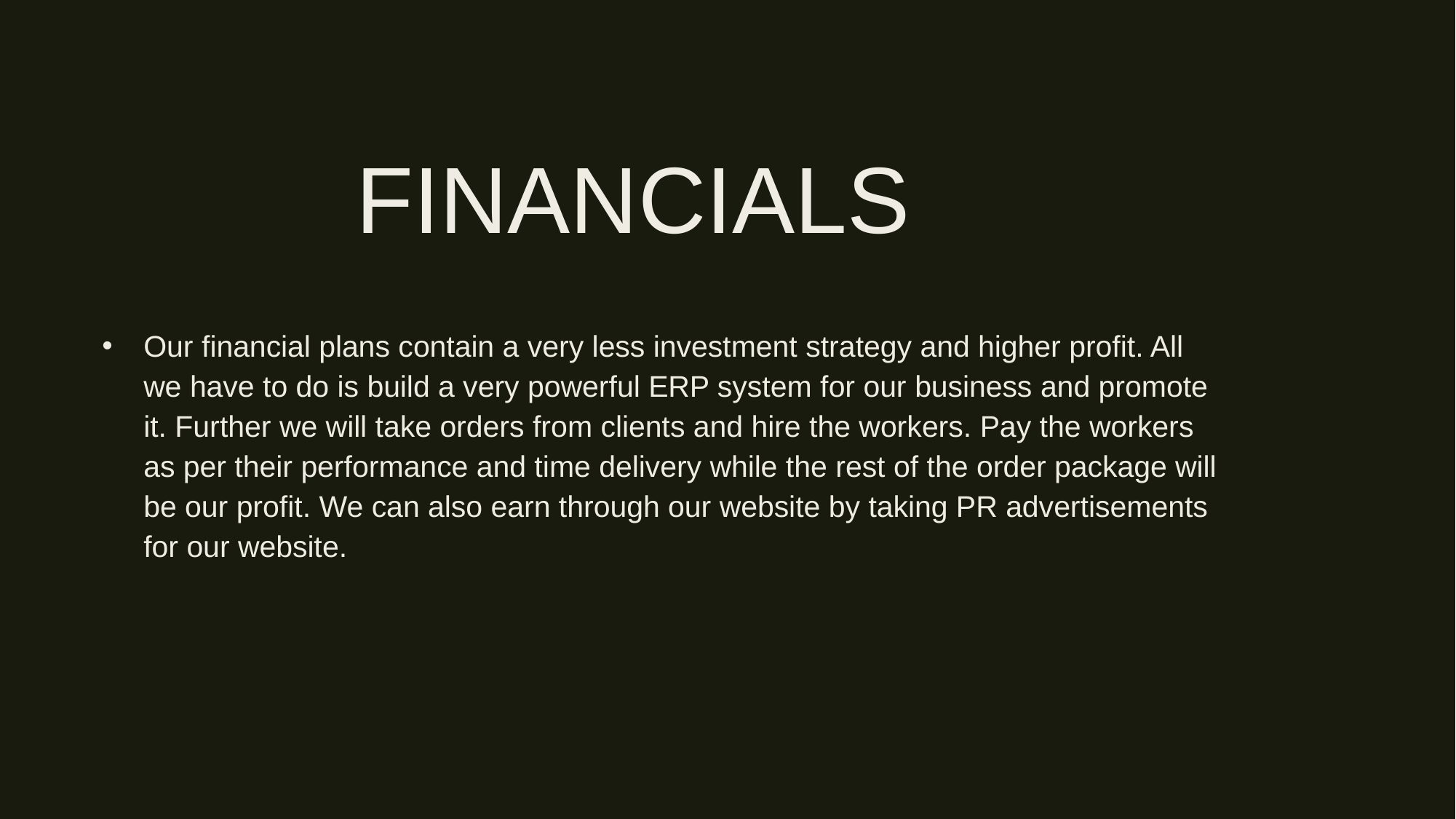

# Financials
Our financial plans contain a very less investment strategy and higher profit. All we have to do is build a very powerful ERP system for our business and promote it. Further we will take orders from clients and hire the workers. Pay the workers as per their performance and time delivery while the rest of the order package will be our profit. We can also earn through our website by taking PR advertisements for our website.